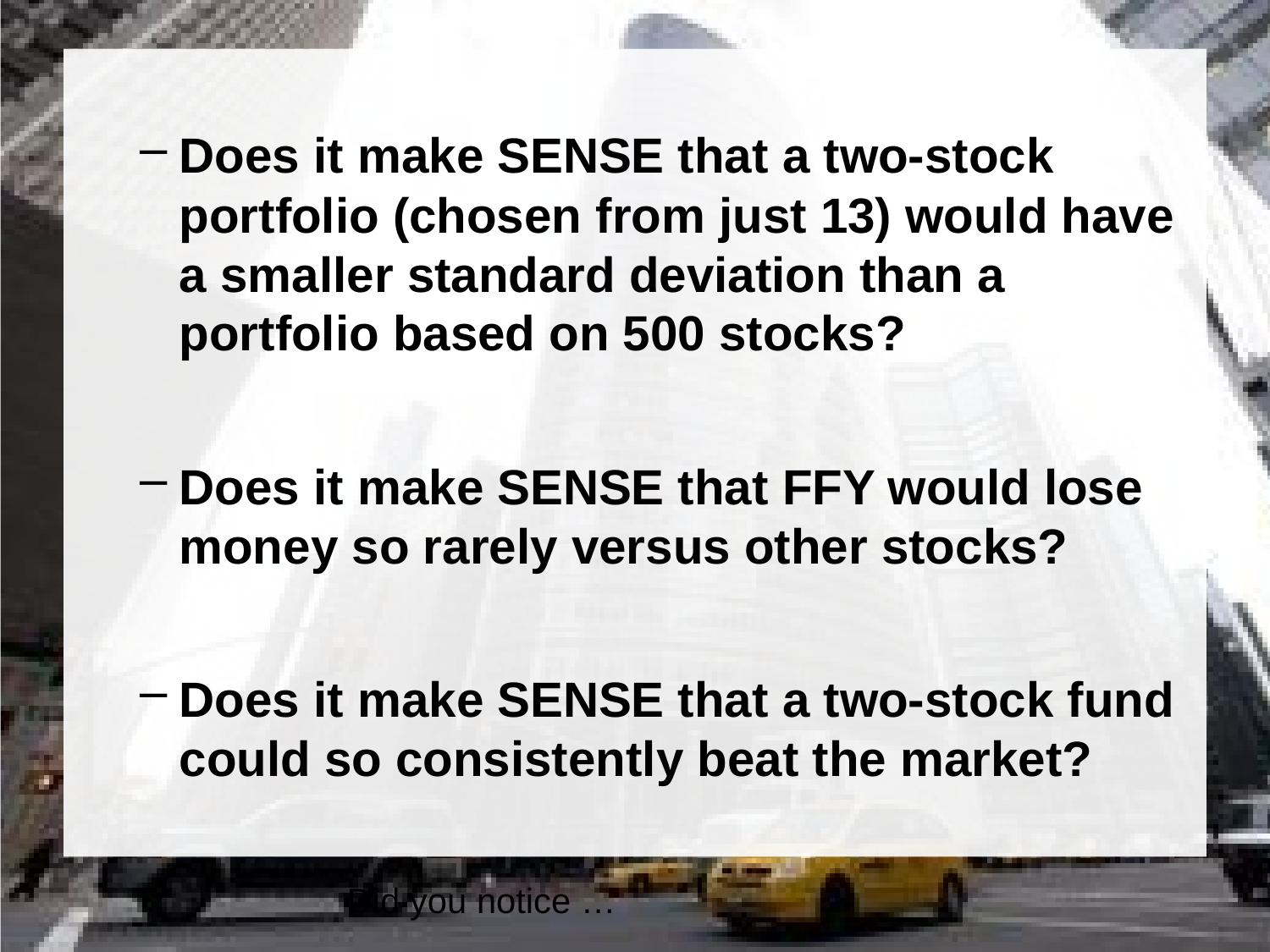

Does it make SENSE that a two-stock portfolio (chosen from just 13) would have a smaller standard deviation than a portfolio based on 500 stocks?

Does it make SENSE that FFY would lose money so rarely versus other stocks?

Does it make SENSE that a two-stock fund could so consistently beat the market?
# Did you notice …